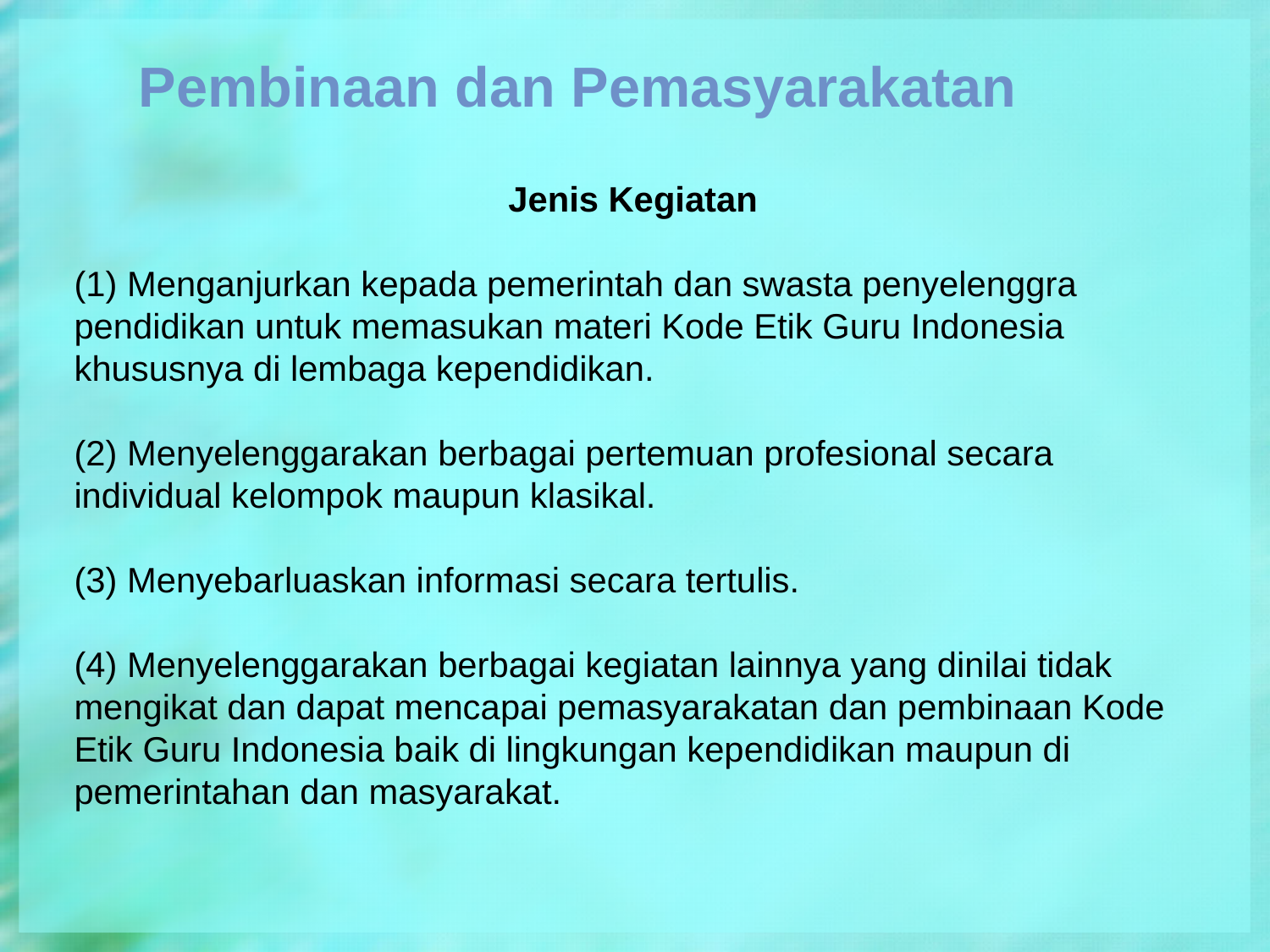

Pembinaan dan Pemasyarakatan
Jenis Kegiatan

(1) Menganjurkan kepada pemerintah dan swasta penyelenggra pendidikan untuk memasukan materi Kode Etik Guru Indonesia khususnya di lembaga kependidikan.

(2) Menyelenggarakan berbagai pertemuan profesional secara individual kelompok maupun klasikal.

(3) Menyebarluaskan informasi secara tertulis.

(4) Menyelenggarakan berbagai kegiatan lainnya yang dinilai tidak mengikat dan dapat mencapai pemasyarakatan dan pembinaan Kode Etik Guru Indonesia baik di lingkungan kependidikan maupun di pemerintahan dan masyarakat.